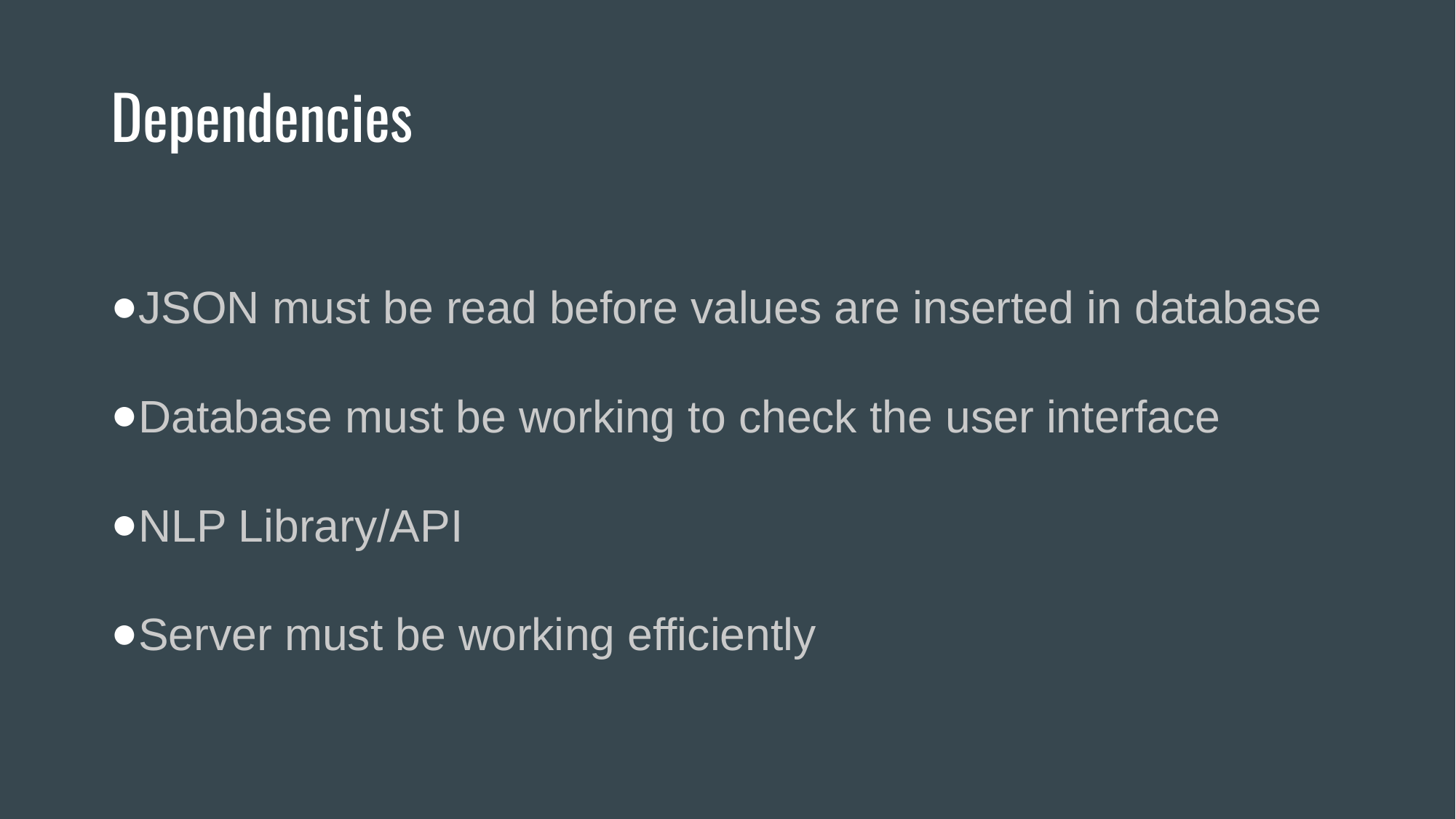

# Dependencies
JSON must be read before values are inserted in database
Database must be working to check the user interface
NLP Library/API
Server must be working efficiently